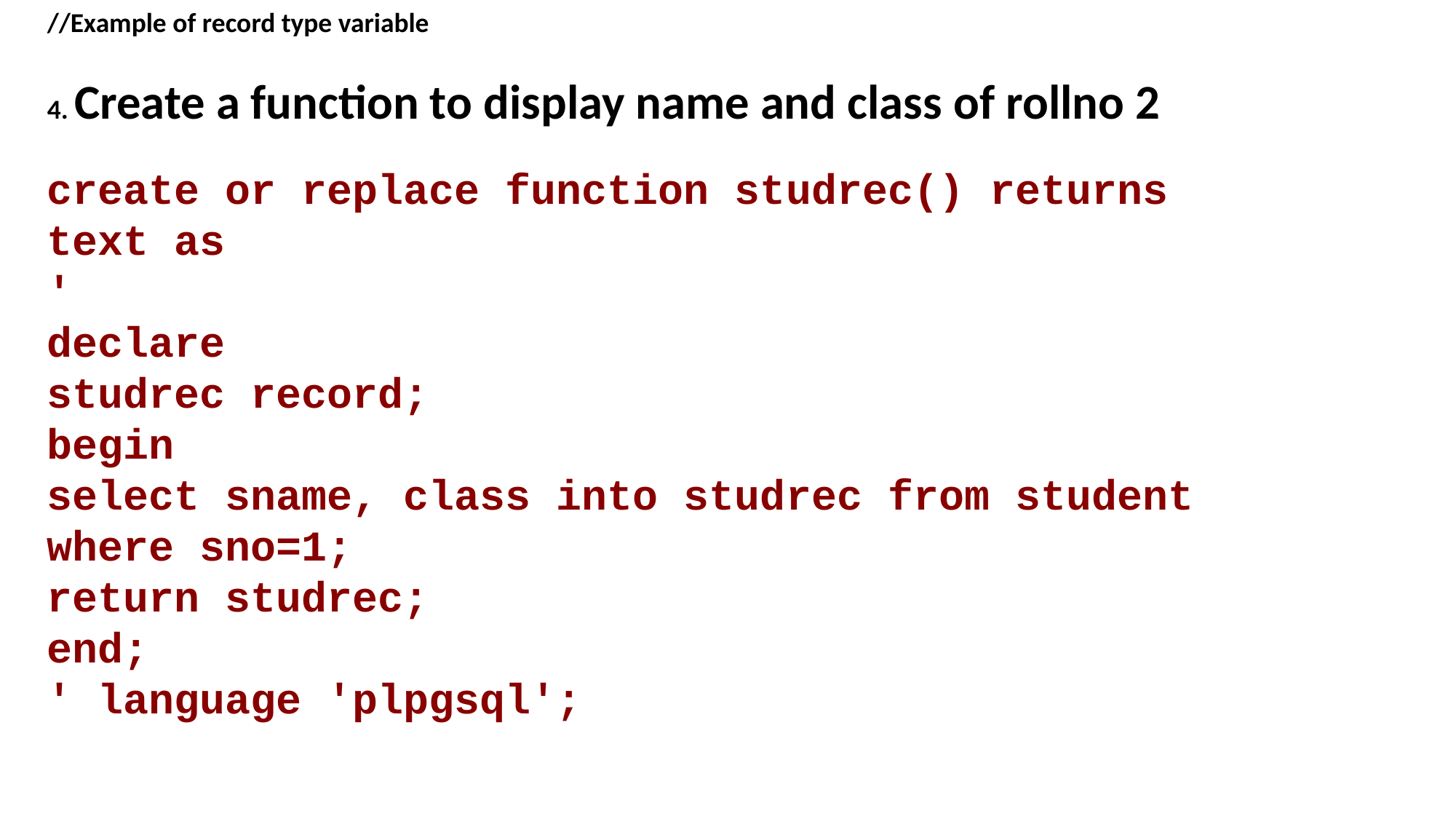

//Example of record type variable

4. Create a function to display name and class of rollno 2

create or replace function studrec() returns text as
'
declare
studrec record;
begin
select sname, class into studrec from student where sno=1;
return studrec;
end;
' language 'plpgsql';